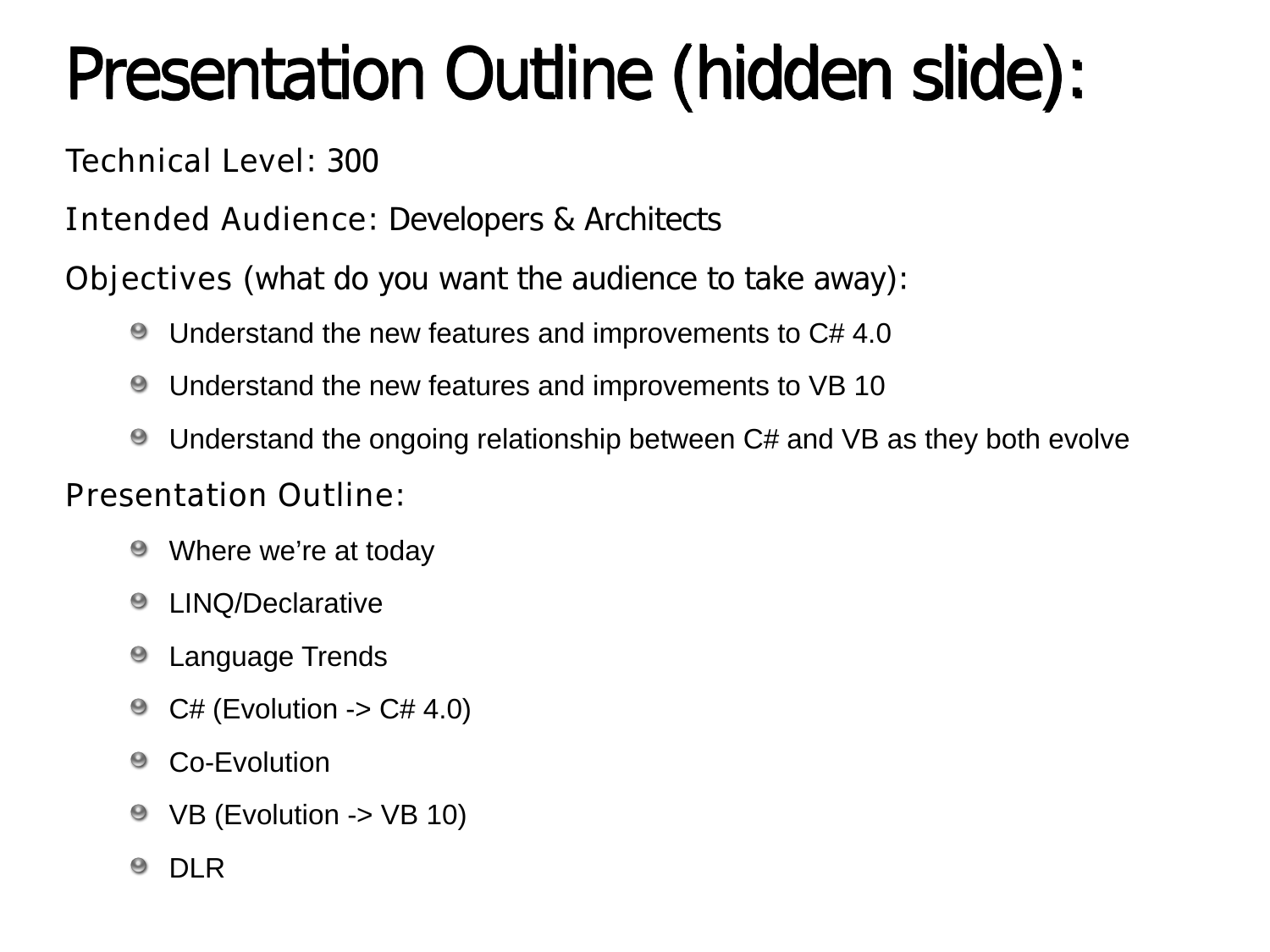

# Presentation Outline (hidden slide):
Technical Level: 300
Intended Audience: Developers & Architects
Objectives (what do you want the audience to take away):
Understand the new features and improvements to C# 4.0
Understand the new features and improvements to VB 10
Understand the ongoing relationship between C# and VB as they both evolve
Presentation Outline:
Where we’re at today
LINQ/Declarative
Language Trends
C# (Evolution -> C# 4.0)
Co-Evolution
VB (Evolution -> VB 10)
DLR